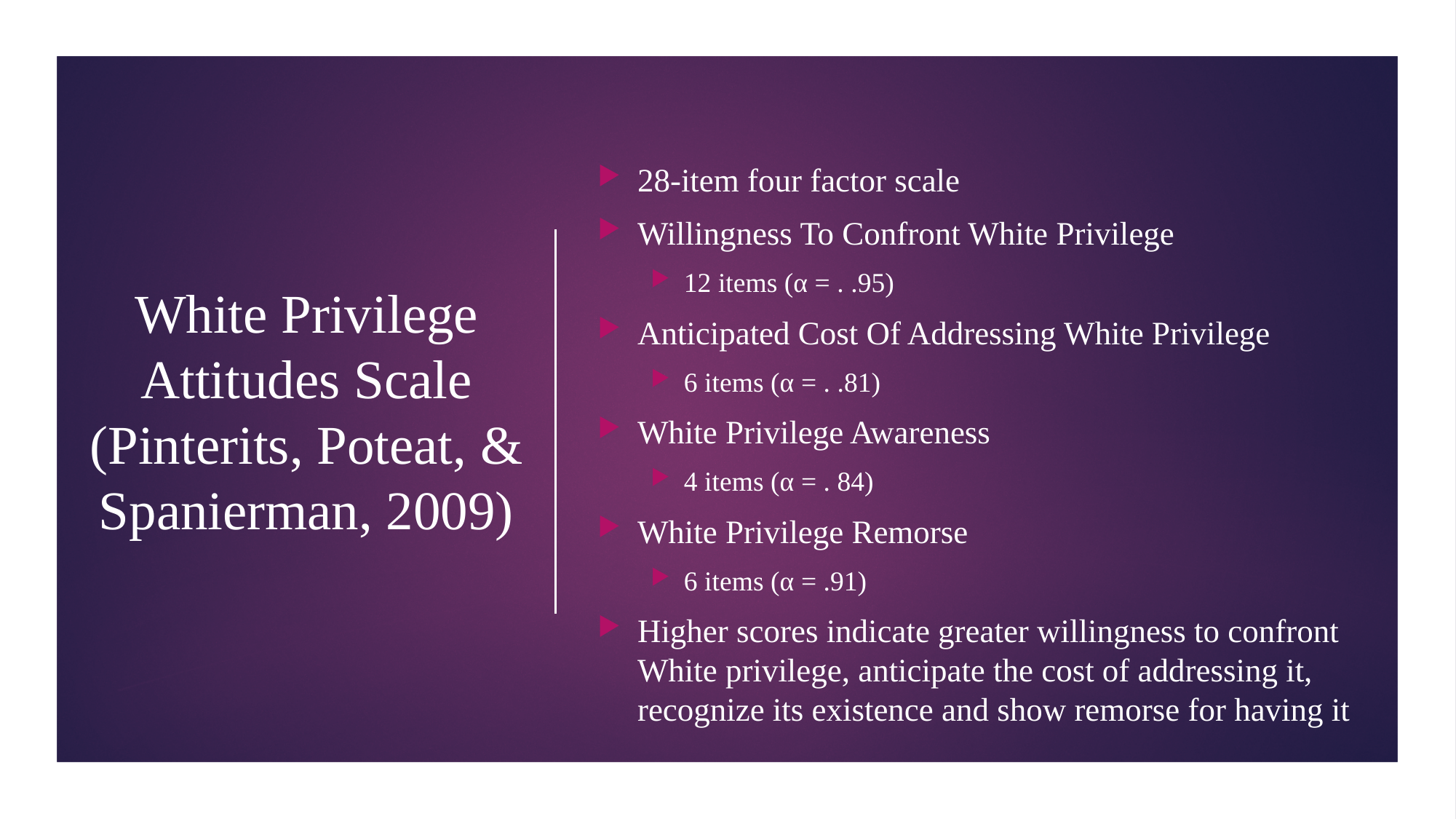

28-item four factor scale
Willingness To Confront White Privilege
12 items (α = . .95)
Anticipated Cost Of Addressing White Privilege
6 items (α = . .81)
White Privilege Awareness
4 items (α = . 84)
White Privilege Remorse
6 items (α = .91)
Higher scores indicate greater willingness to confront White privilege, anticipate the cost of addressing it, recognize its existence and show remorse for having it

# White Privilege Attitudes Scale (Pinterits, Poteat, & Spanierman, 2009)